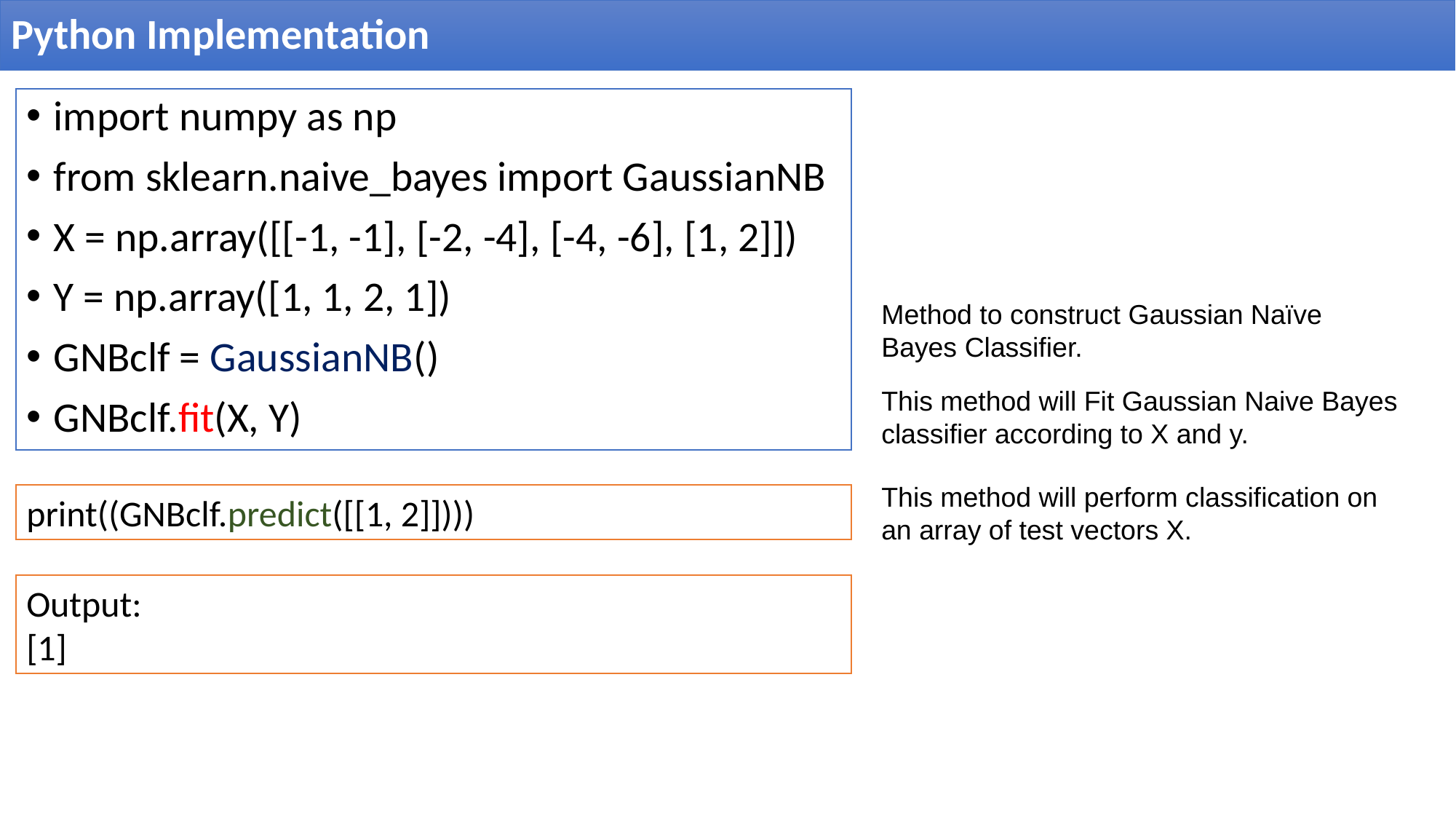

# Python Implementation
import numpy as np
from sklearn.naive_bayes import GaussianNB
X = np.array([[-1, -1], [-2, -4], [-4, -6], [1, 2]])
Y = np.array([1, 1, 2, 1])
GNBclf = GaussianNB()
GNBclf.fit(X, Y)
Method to construct Gaussian Naïve Bayes Classifier.
This method will Fit Gaussian Naive Bayes classifier according to X and y.
This method will perform classification on an array of test vectors X.
print((GNBclf.predict([[1, 2]])))
Output:
[1]